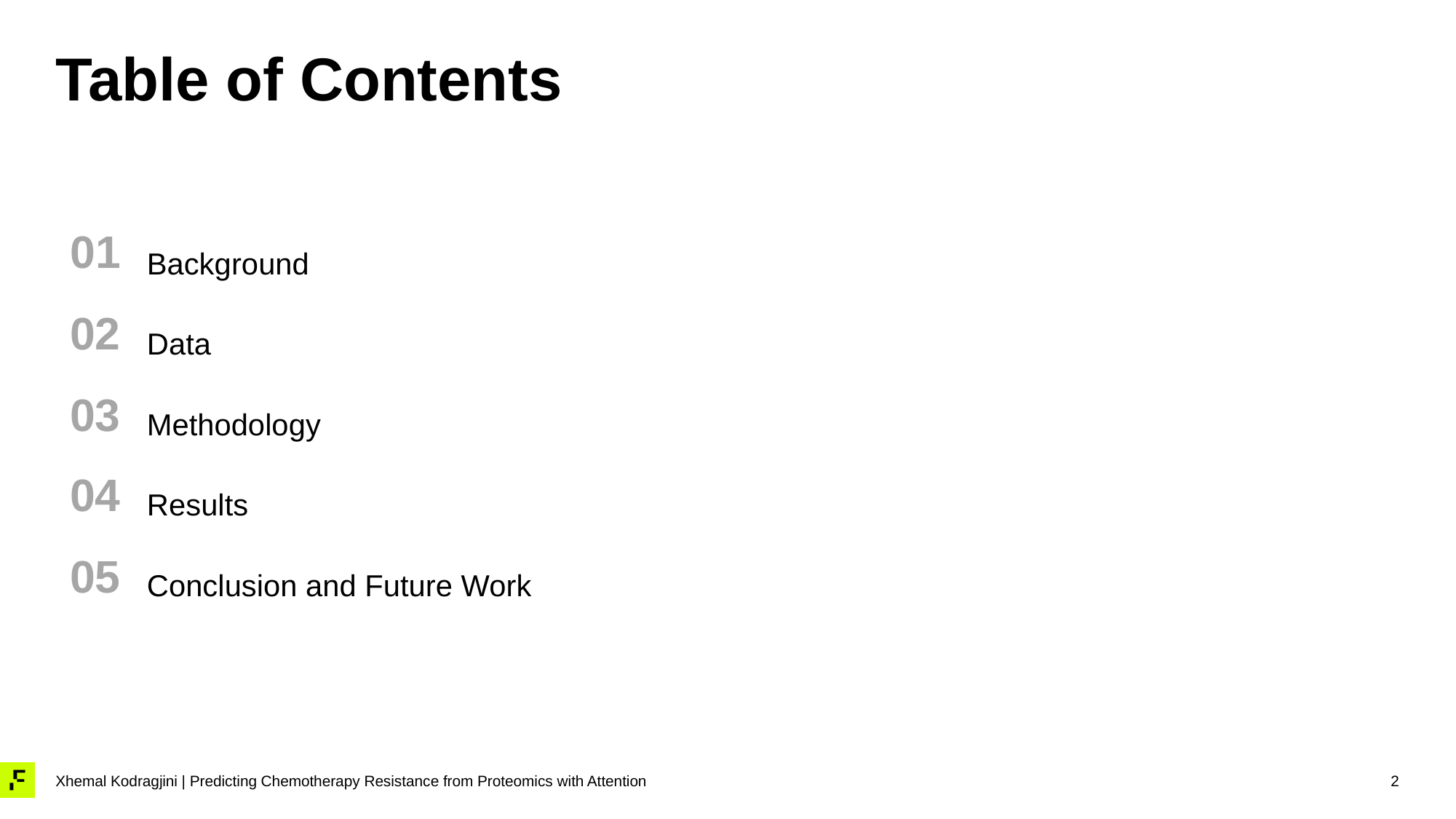

# Table of Contents
Background
Data
Methodology
Results
Conclusion and Future Work
01
02
03
04
05
2
Xhemal Kodragjini | Predicting Chemotherapy Resistance from Proteomics with Attention